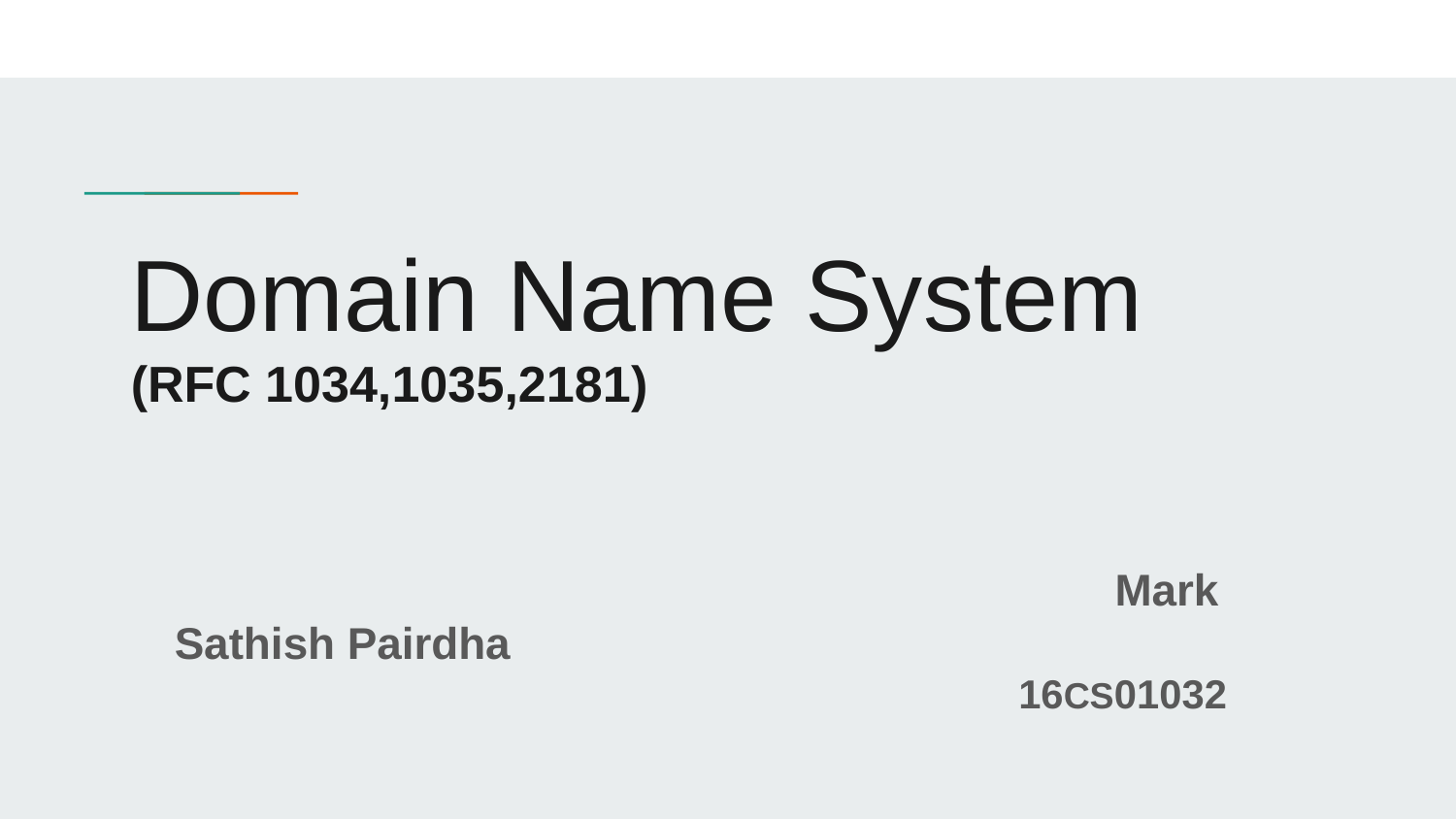

# Domain Name System
(RFC 1034,1035,2181)
                                                                                                                  Mark Sathish Pairdha
                                                                                              16CS01032